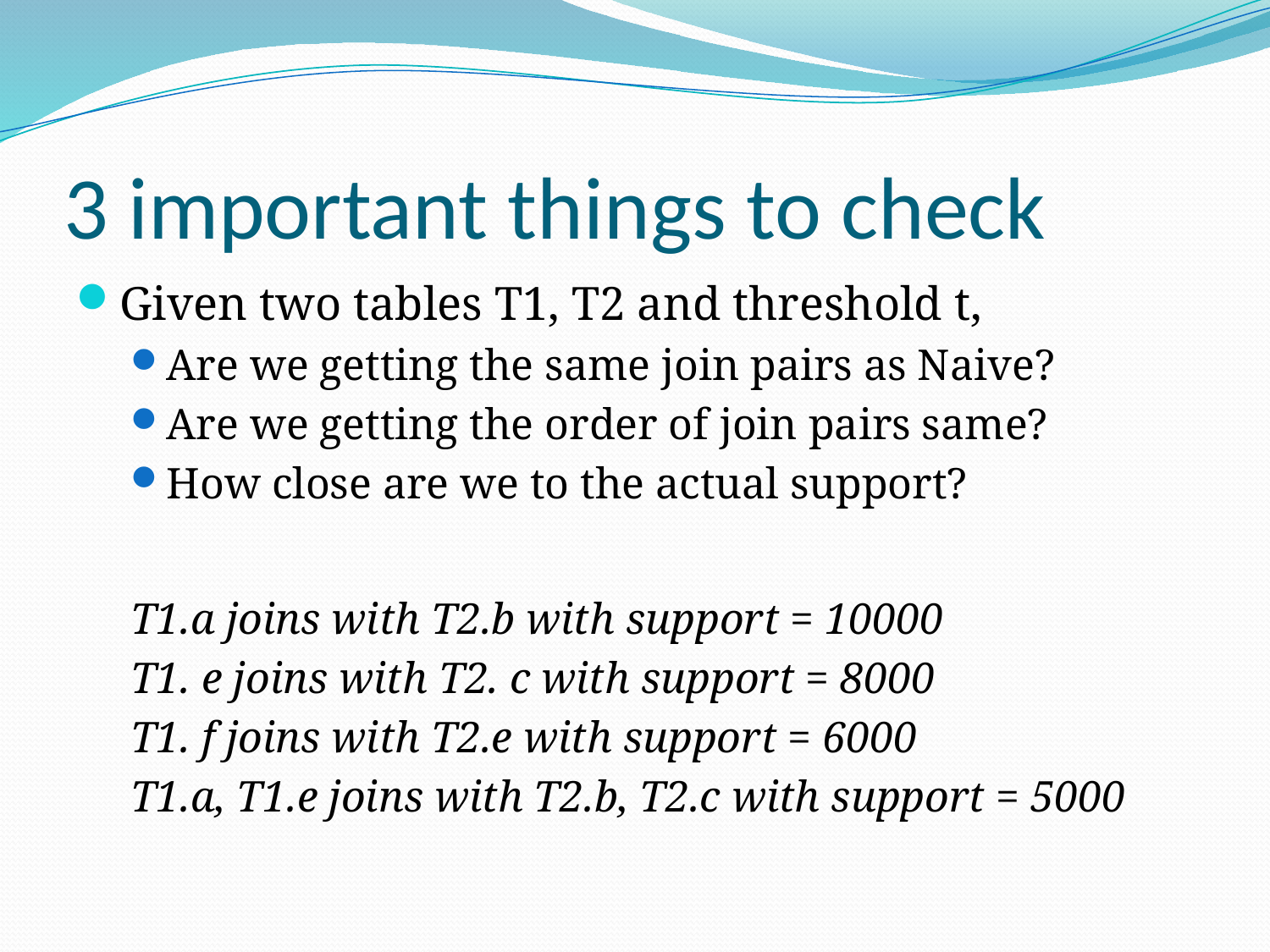

# 3 important things to check
Given two tables T1, T2 and threshold t,
Are we getting the same join pairs as Naive?
Are we getting the order of join pairs same?
How close are we to the actual support?

T1.a joins with T2.b with support = 10000
T1. e joins with T2. c with support = 8000
T1. f joins with T2.e with support = 6000
T1.a, T1.e joins with T2.b, T2.c with support = 5000